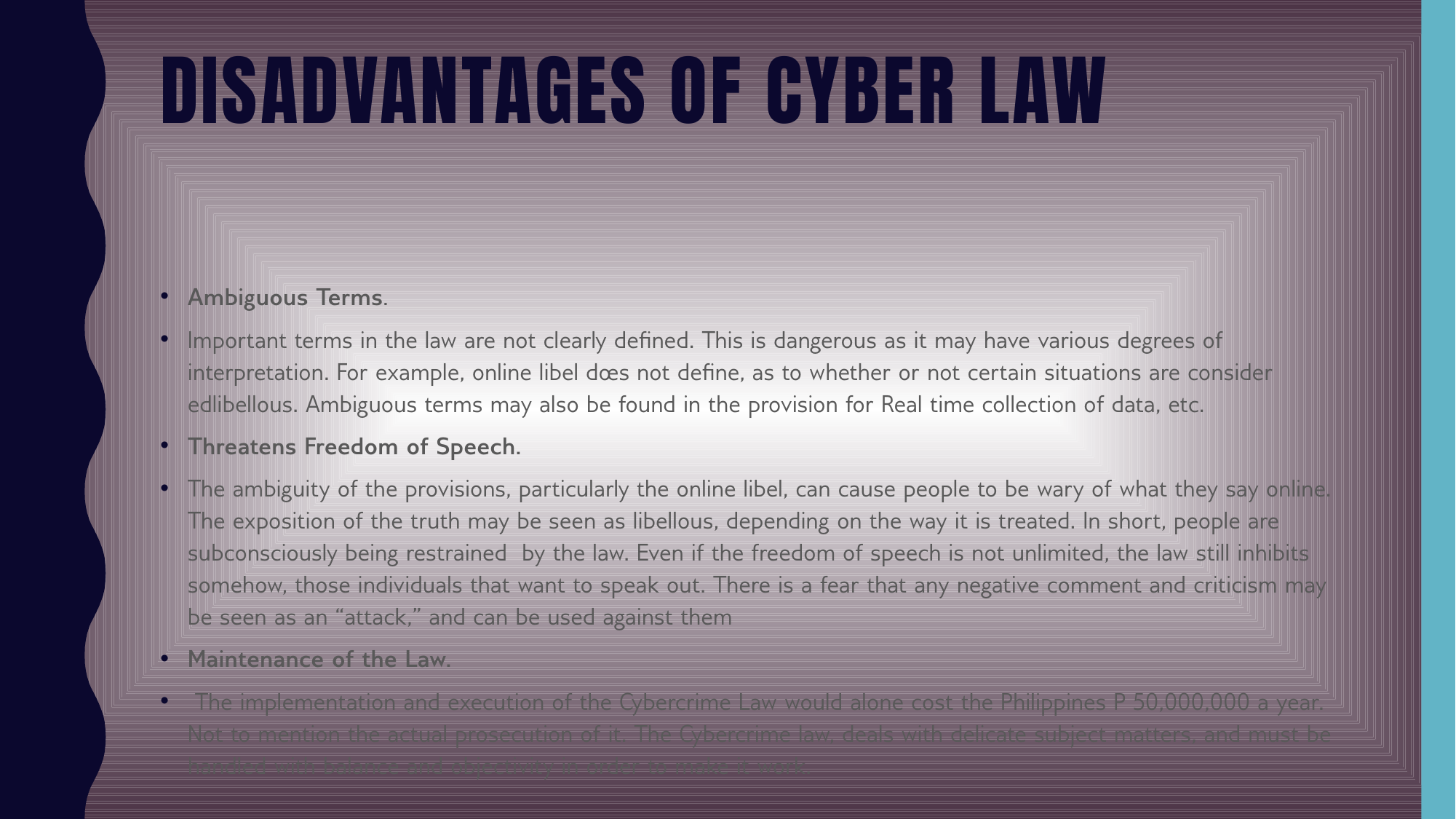

# Disadvantages of cyber law
Ambiguous Terms.
Important terms in the law are not clearly defined. This is dangerous as it may have various degrees of interpretation. For example, online libel does not define, as to whether or not certain situations are consider edlibellous. Ambiguous terms may also be found in the provision for Real time collection of data, etc.
Threatens Freedom of Speech.
The ambiguity of the provisions, particularly the online libel, can cause people to be wary of what they say online. The exposition of the truth may be seen as libellous, depending on the way it is treated. In short, people are subconsciously being restrained  by the law. Even if the freedom of speech is not unlimited, the law still inhibits somehow, those individuals that want to speak out. There is a fear that any negative comment and criticism may be seen as an “attack,” and can be used against them
Maintenance of the Law.
 The implementation and execution of the Cybercrime Law would alone cost the Philippines P 50,000,000 a year. Not to mention the actual prosecution of it. The Cybercrime law, deals with delicate subject matters, and must be handled with balance and objectivity in order to make it work.